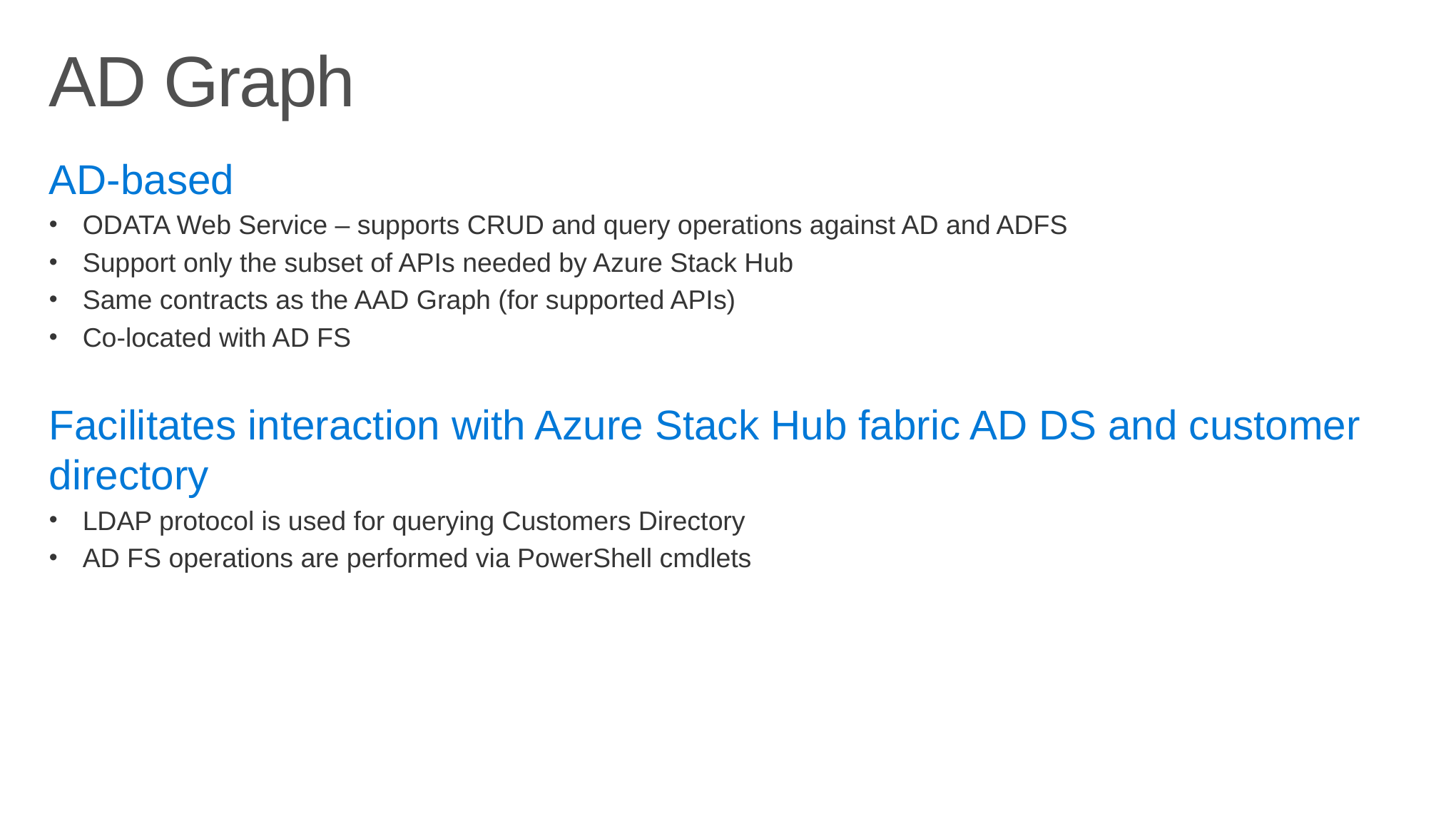

# AD Graph
AD-based
ODATA Web Service – supports CRUD and query operations against AD and ADFS
Support only the subset of APIs needed by Azure Stack Hub
Same contracts as the AAD Graph (for supported APIs)
Co-located with AD FS

Facilitates interaction with Azure Stack Hub fabric AD DS and customer directory
LDAP protocol is used for querying Customers Directory
AD FS operations are performed via PowerShell cmdlets